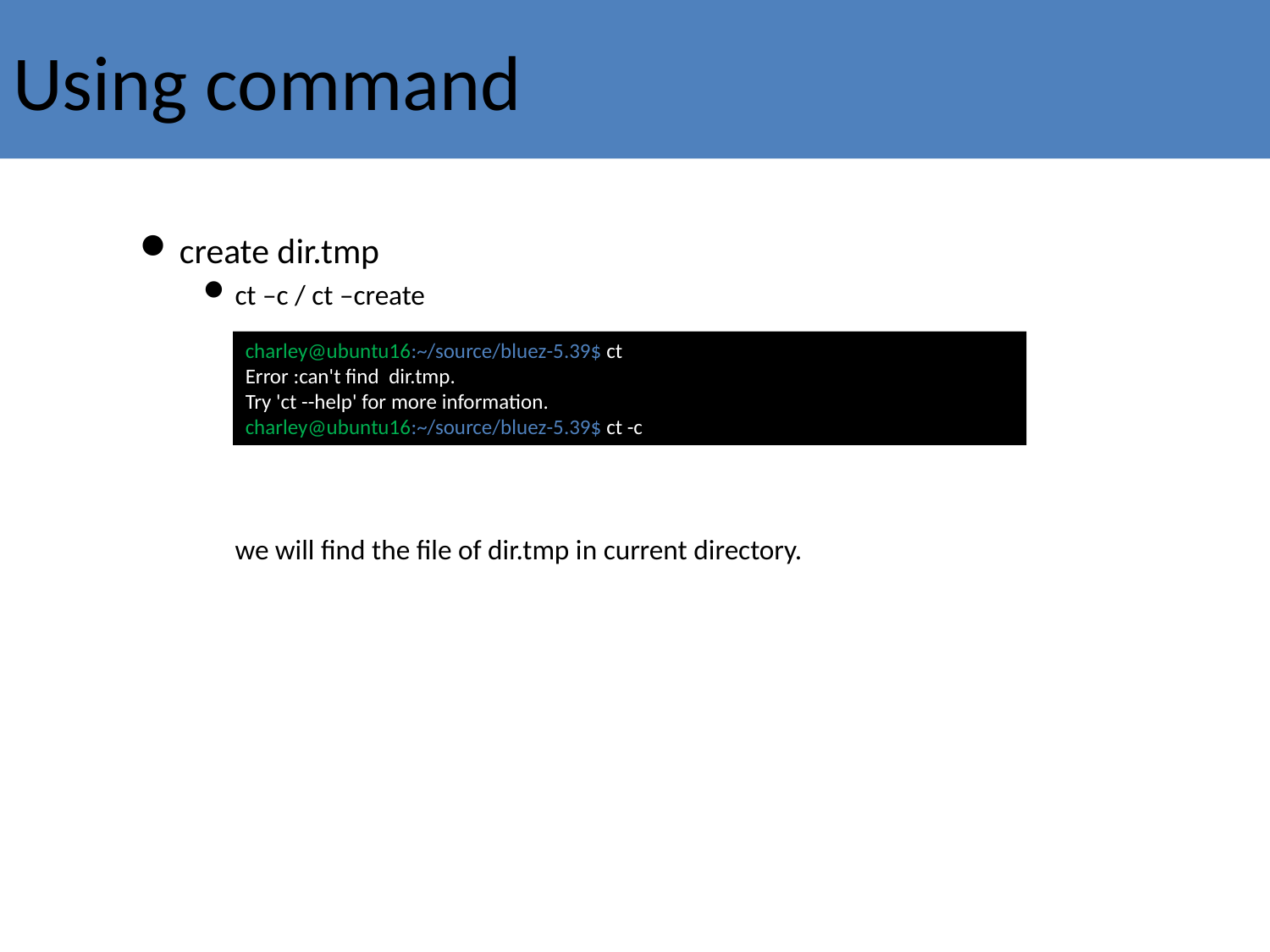

# Using command
create dir.tmp
ct –c / ct –create

     we will find the file of dir.tmp in current directory.

charley@ubuntu16:~/source/bluez-5.39$ ct
Error :can't find  dir.tmp.
Try 'ct --help' for more information.
charley@ubuntu16:~/source/bluez-5.39$ ct -c